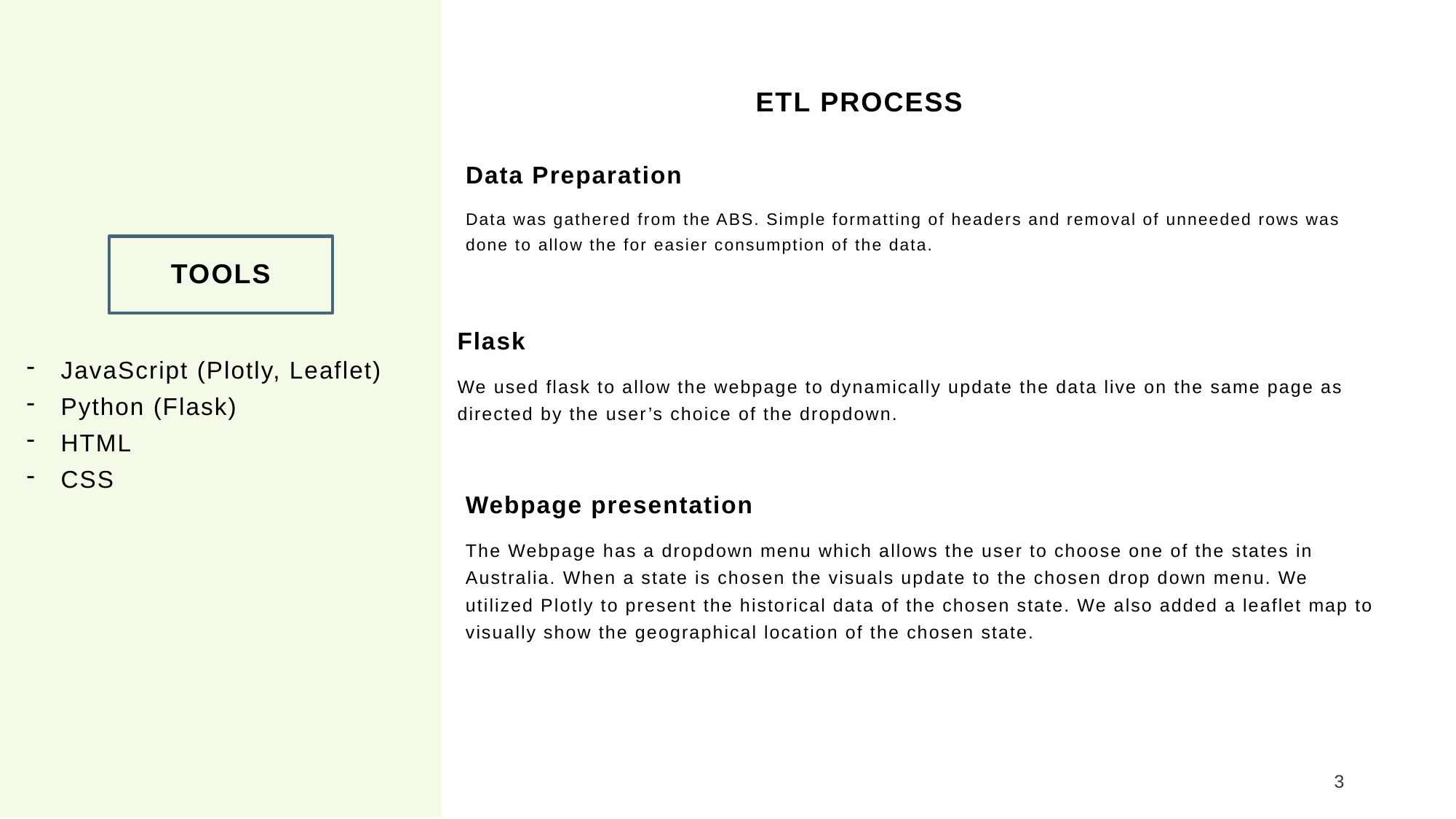

ETL Process
Data Preparation
Data was gathered from the ABS. Simple formatting of headers and removal of unneeded rows was done to allow the for easier consumption of the data.

# Tools
Flask
We used flask to allow the webpage to dynamically update the data live on the same page as directed by the user’s choice of the dropdown.
JavaScript (Plotly, Leaflet)
Python (Flask)
HTML
CSS
Webpage presentation
The Webpage has a dropdown menu which allows the user to choose one of the states in Australia. When a state is chosen the visuals update to the chosen drop down menu. We utilized Plotly to present the historical data of the chosen state. We also added a leaflet map to visually show the geographical location of the chosen state.

3